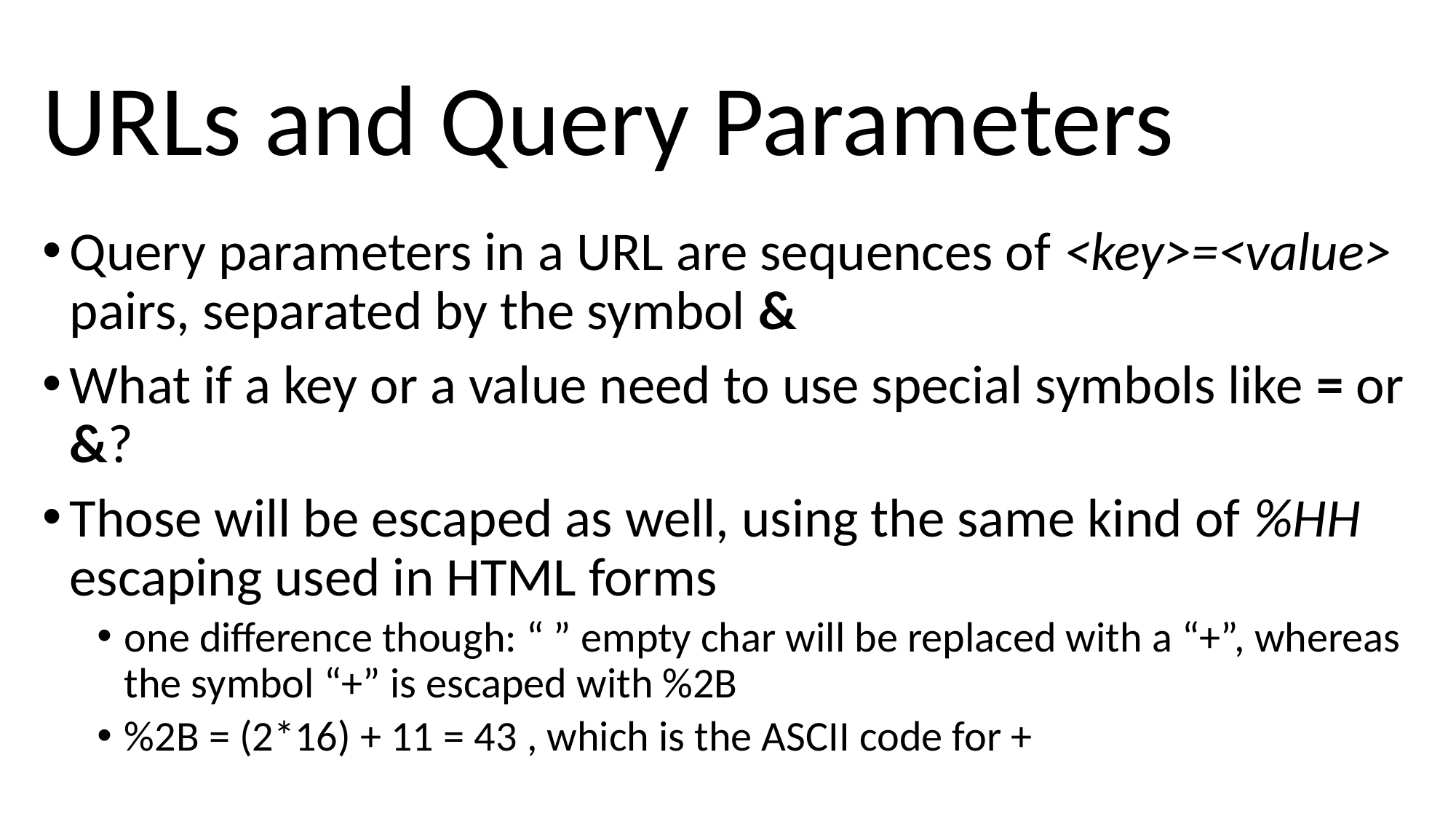

# URLs and Query Parameters
Query parameters in a URL are sequences of <key>=<value> pairs, separated by the symbol &
What if a key or a value need to use special symbols like = or &?
Those will be escaped as well, using the same kind of %HH escaping used in HTML forms
one difference though: “ ” empty char will be replaced with a “+”, whereas the symbol “+” is escaped with %2B
%2B = (2*16) + 11 = 43 , which is the ASCII code for +